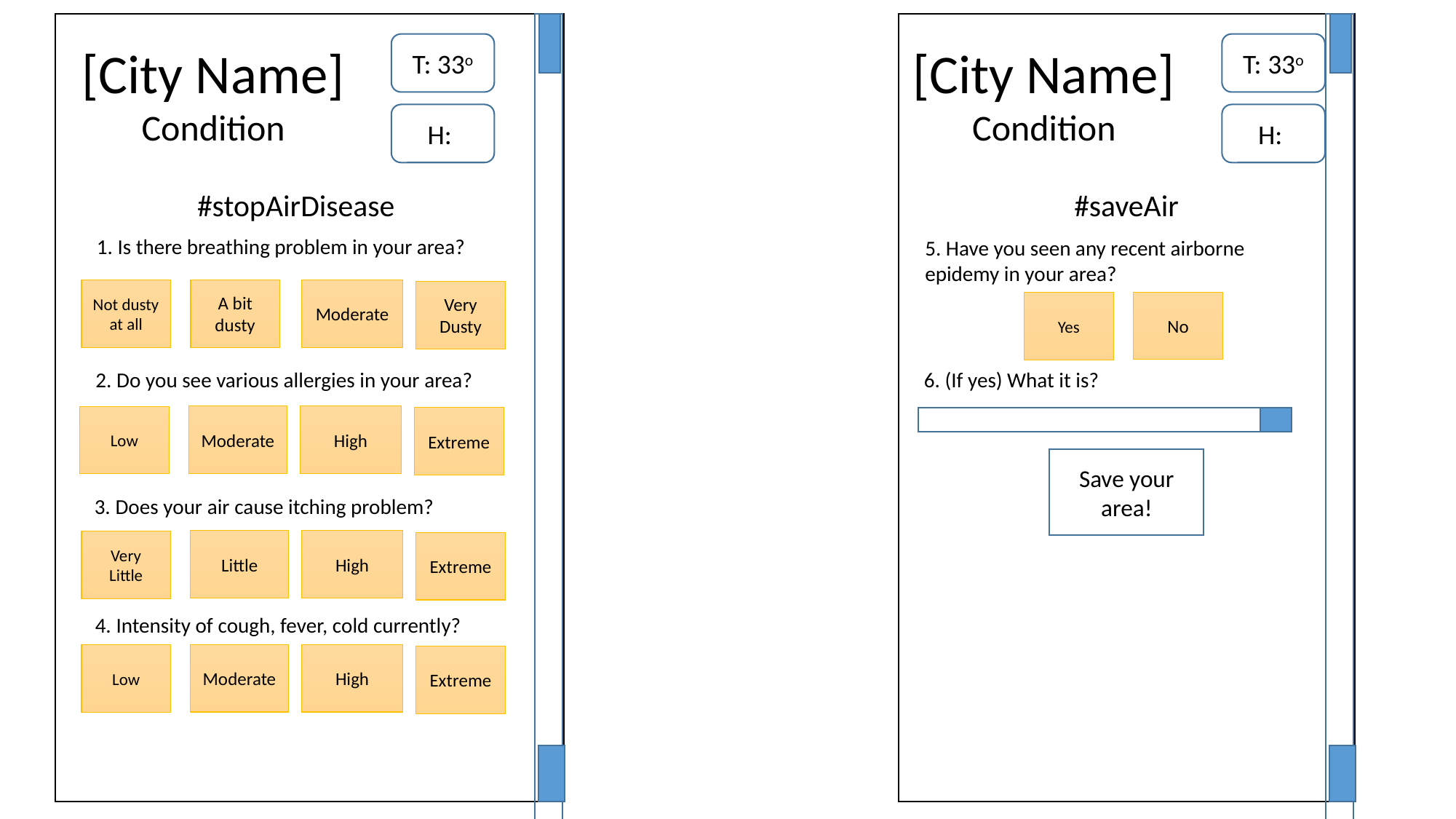

[City Name]
Condition
[City Name]
Condition
T: 33o
T: 33o
H:
H:
#stopAirDisease
#saveAir
1. Is there breathing problem in your area?
5. Have you seen any recent airborne
epidemy in your area?
A bit dusty
Moderate
Not dusty at all
Very Dusty
No
Yes
2. Do you see various allergies in your area?
6. (If yes) What it is?
Moderate
High
Low

Extreme
Save your area!
3. Does your air cause itching problem?
Little
High
Very Little
Extreme
4. Intensity of cough, fever, cold currently?
Moderate
High
Low
Extreme